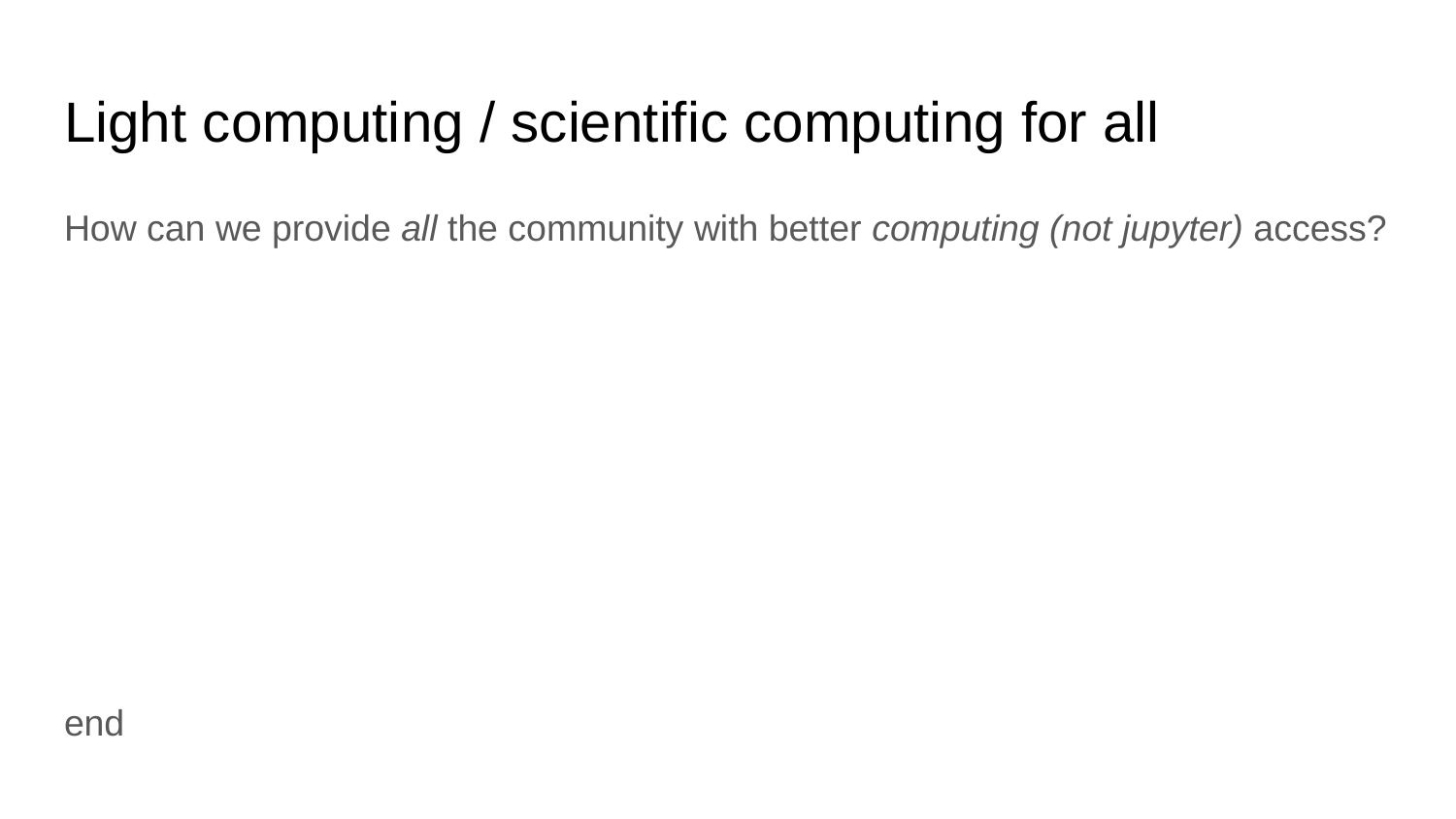

# Light computing / scientific computing for all
How can we provide all the community with better computing (not jupyter) access?

end